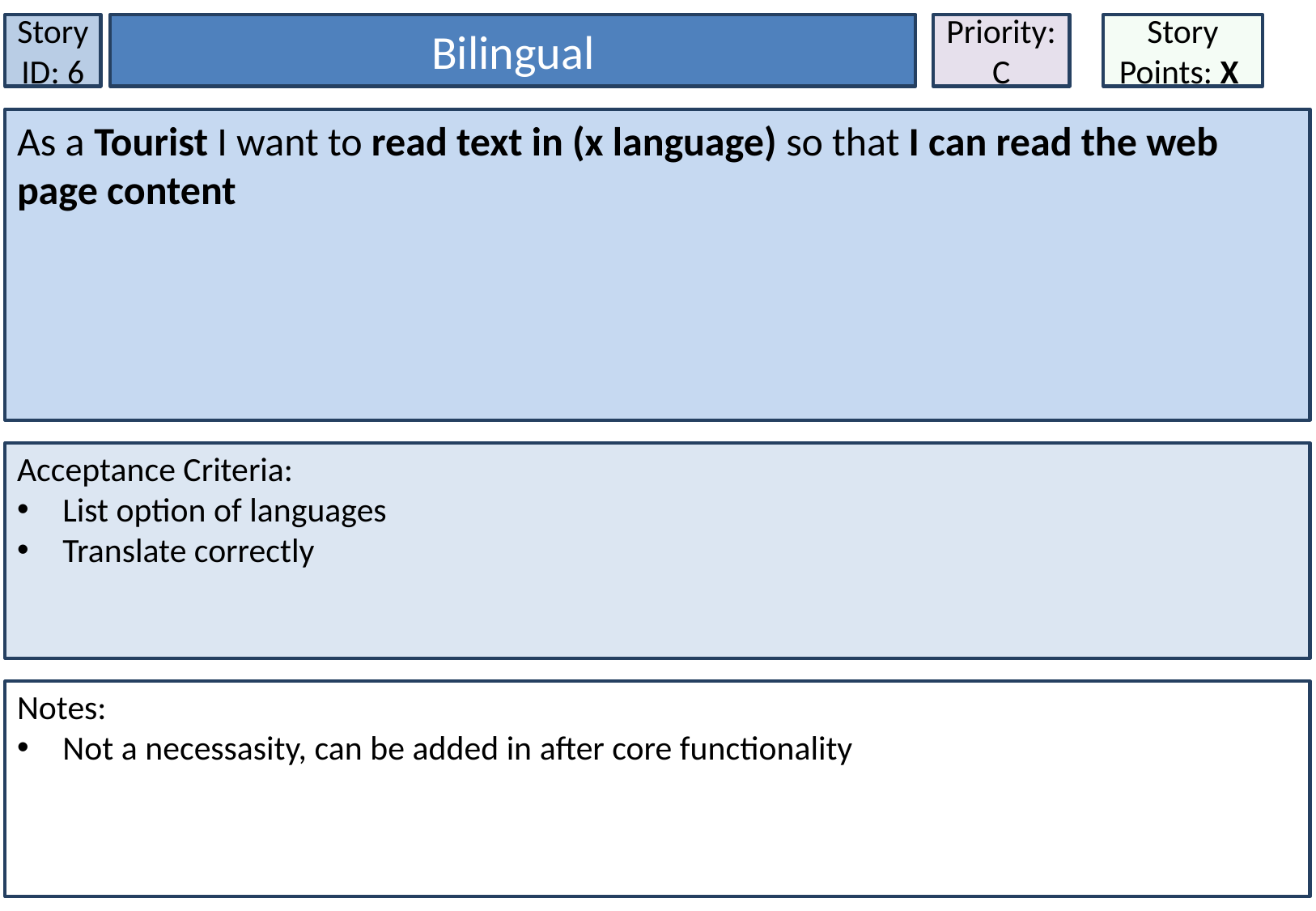

Story ID: 6
Bilingual
Priority:
C
Story Points: X
As a Tourist I want to read text in (x language) so that I can read the web page content
Acceptance Criteria:
List option of languages
Translate correctly
Notes:
Not a necessasity, can be added in after core functionality